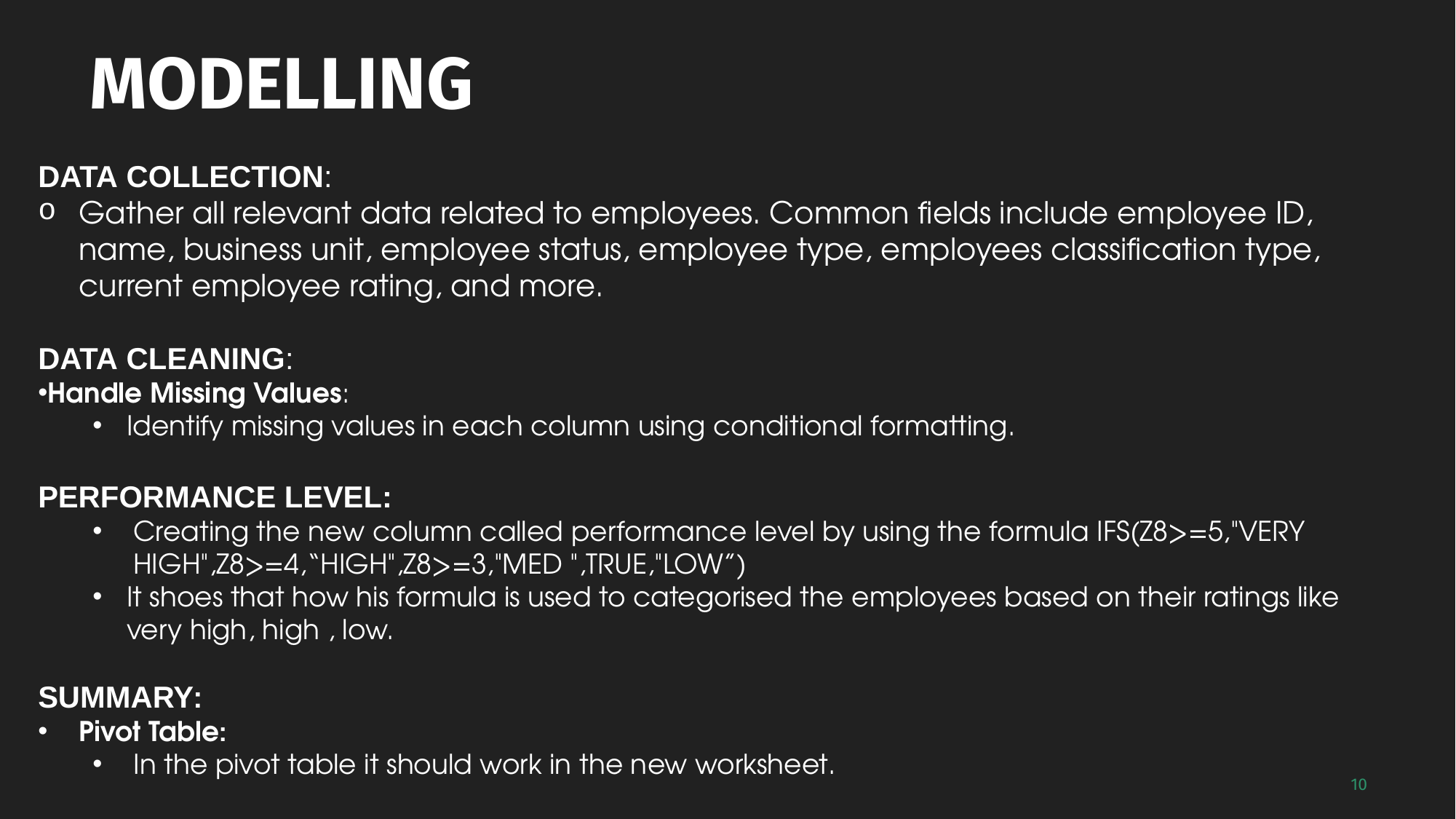

MODELLING
DATA COLLECTION:
Gather all relevant data related to employees. Common fields include employee ID, name, business unit, employee status, employee type, employees classification type,   current employee rating, and more.

DATA CLEANING:
Handle Missing Values:
Identify missing values in each column using conditional formatting.

PERFORMANCE LEVEL:
Creating the new column called performance level by using the formula IFS(Z8>=5,"VERY HIGH",Z8>=4,“HIGH",Z8>=3,"MED ",TRUE,"LOW”)
It shoes that how his formula is used to categorised the employees based on their ratings like very high, high , low.

SUMMARY:
Pivot Table:
In the pivot table it should work in the new worksheet.

10